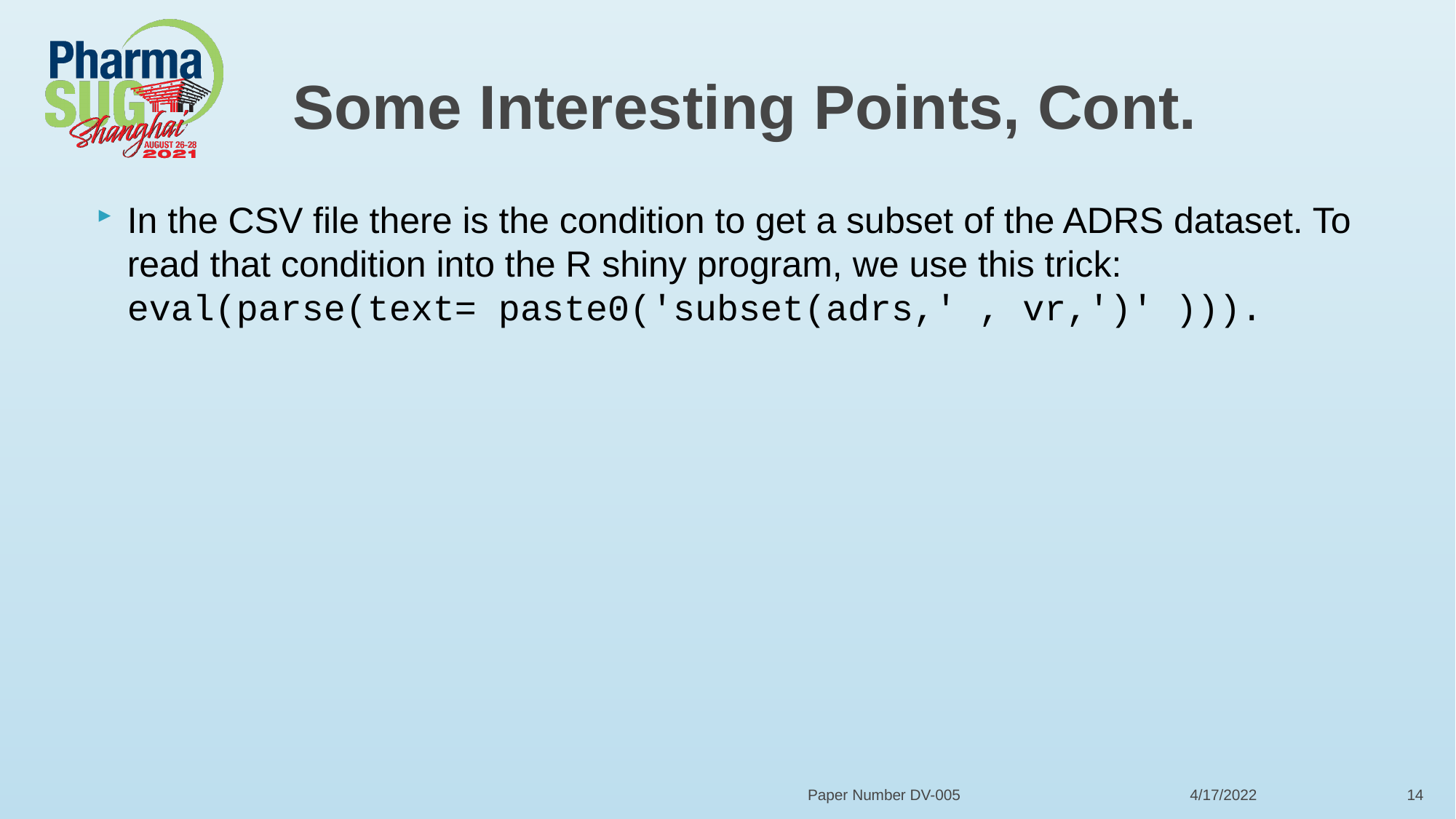

# Some Interesting Points, Cont.
In the CSV file there is the condition to get a subset of the ADRS dataset. To read that condition into the R shiny program, we use this trick: eval(parse(text= paste0('subset(adrs,' , vr,')' ))).

Paper Number DV-005
4/17/2022
14